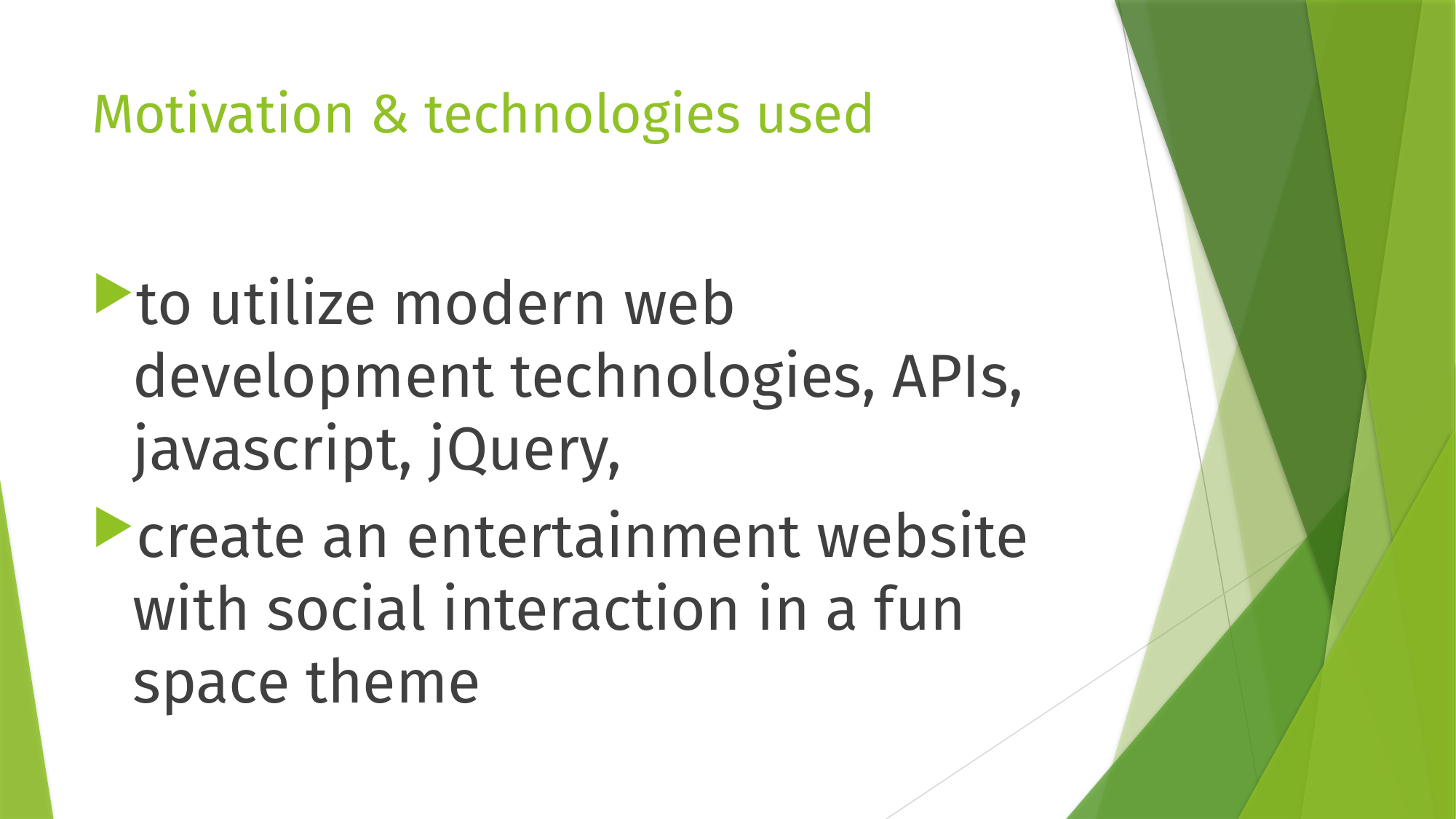

# Motivation & technologies used
to utilize modern web development technologies, APIs, javascript, jQuery,
create an entertainment website with social interaction in a fun space theme